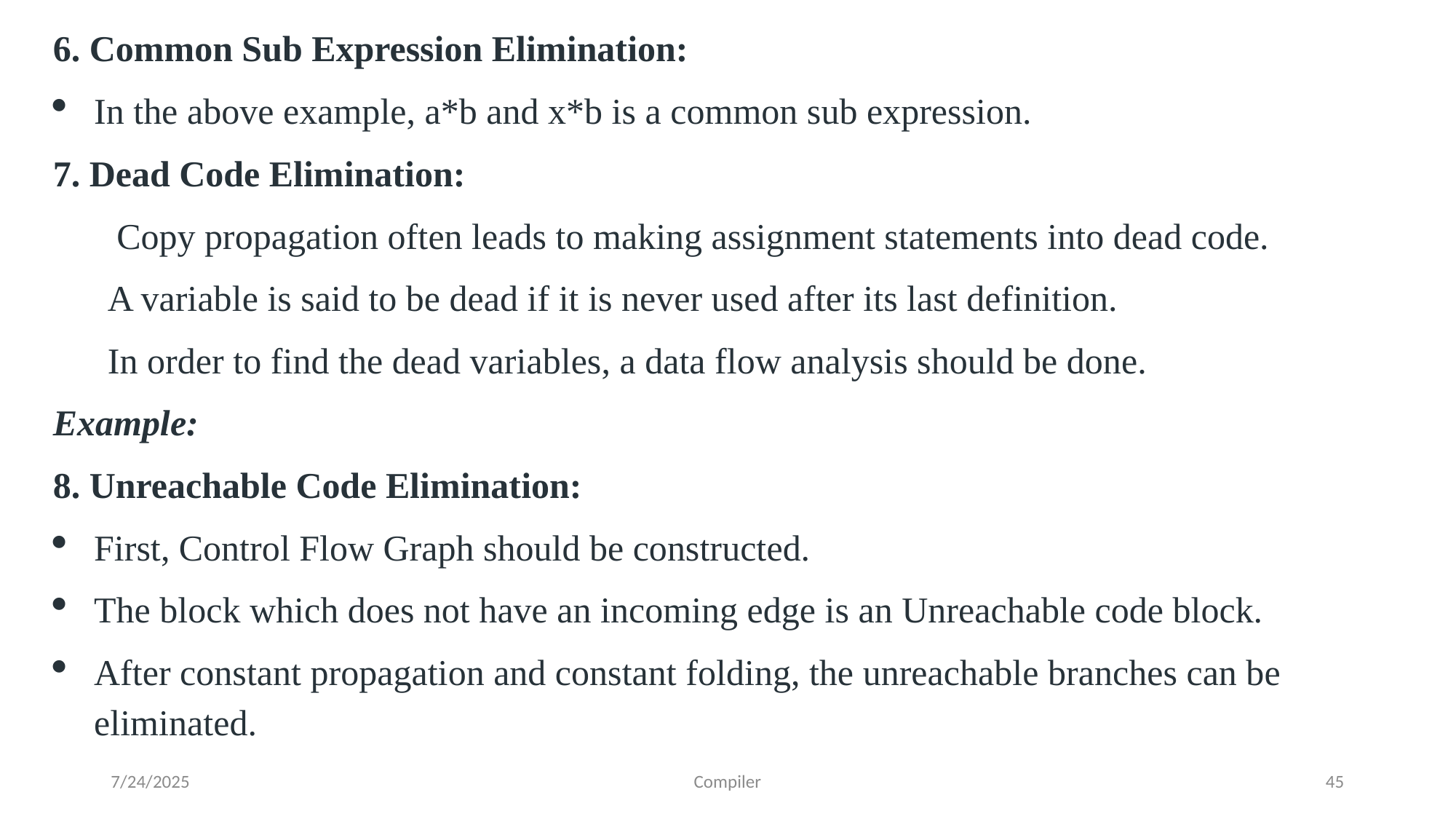

6. Common Sub Expression Elimination:
In the above example, a*b and x*b is a common sub expression.
7. Dead Code Elimination:
 Copy propagation often leads to making assignment statements into dead code.
A variable is said to be dead if it is never used after its last definition.
In order to find the dead variables, a data flow analysis should be done.
Example:
8. Unreachable Code Elimination:
First, Control Flow Graph should be constructed.
The block which does not have an incoming edge is an Unreachable code block.
After constant propagation and constant folding, the unreachable branches can be eliminated.
7/24/2025
Compiler
45